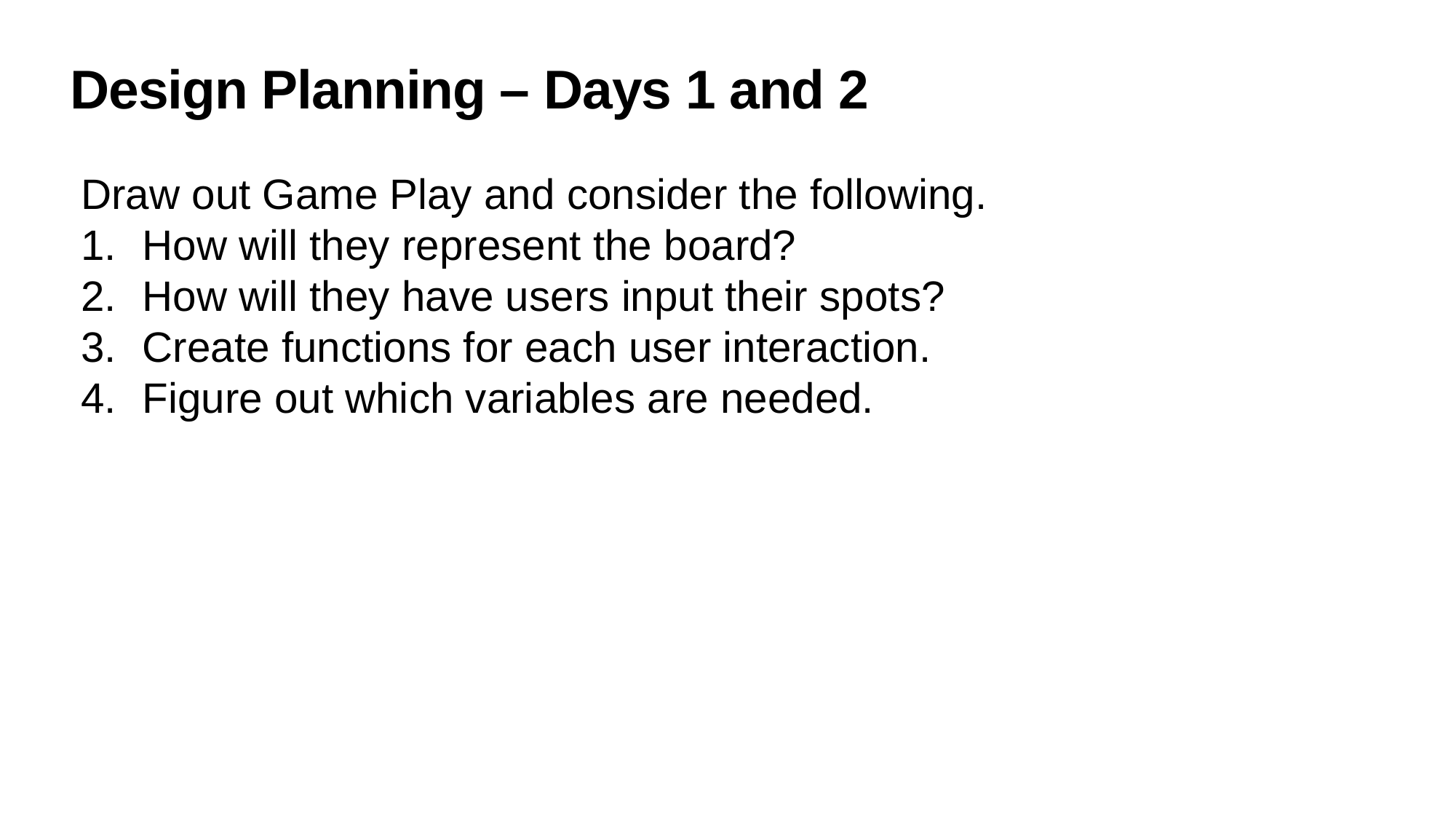

# Design Planning – Days 1 and 2
Draw out Game Play and consider the following.
How will they represent the board?
How will they have users input their spots?
Create functions for each user interaction.
Figure out which variables are needed.